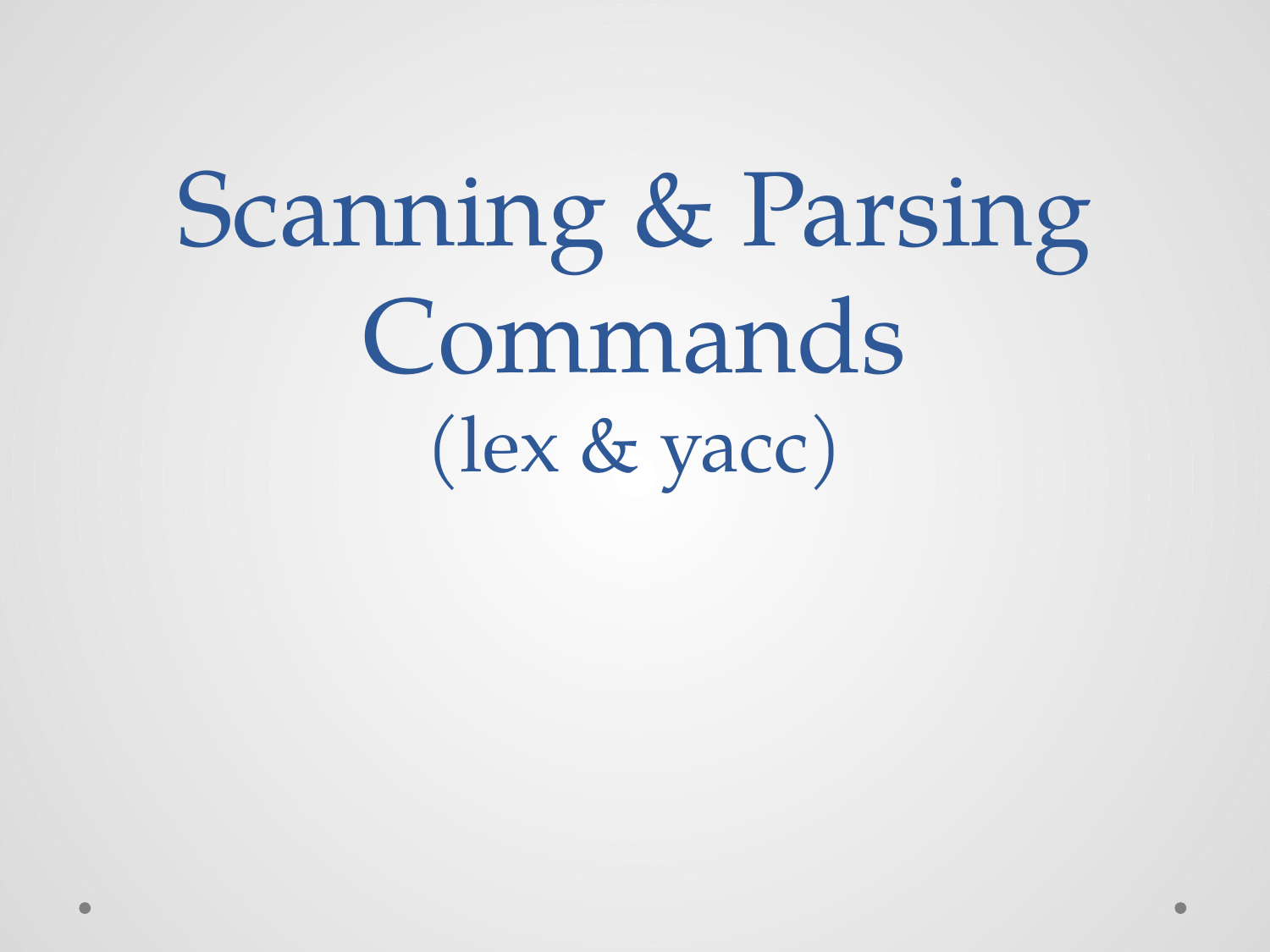

# Scanning & Parsing Commands (lex & yacc)